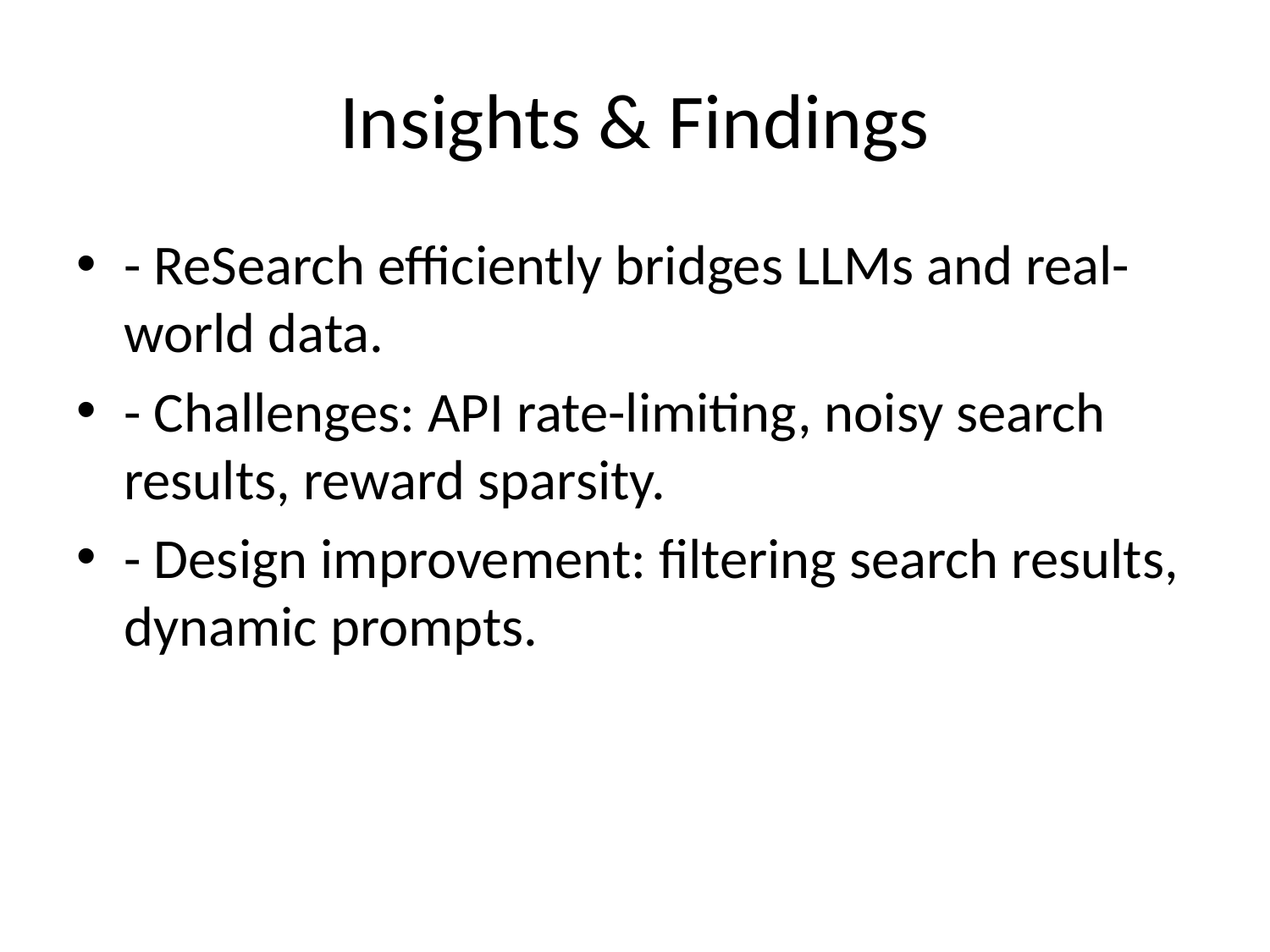

# Insights & Findings
- ReSearch efficiently bridges LLMs and real-world data.
- Challenges: API rate-limiting, noisy search results, reward sparsity.
- Design improvement: filtering search results, dynamic prompts.